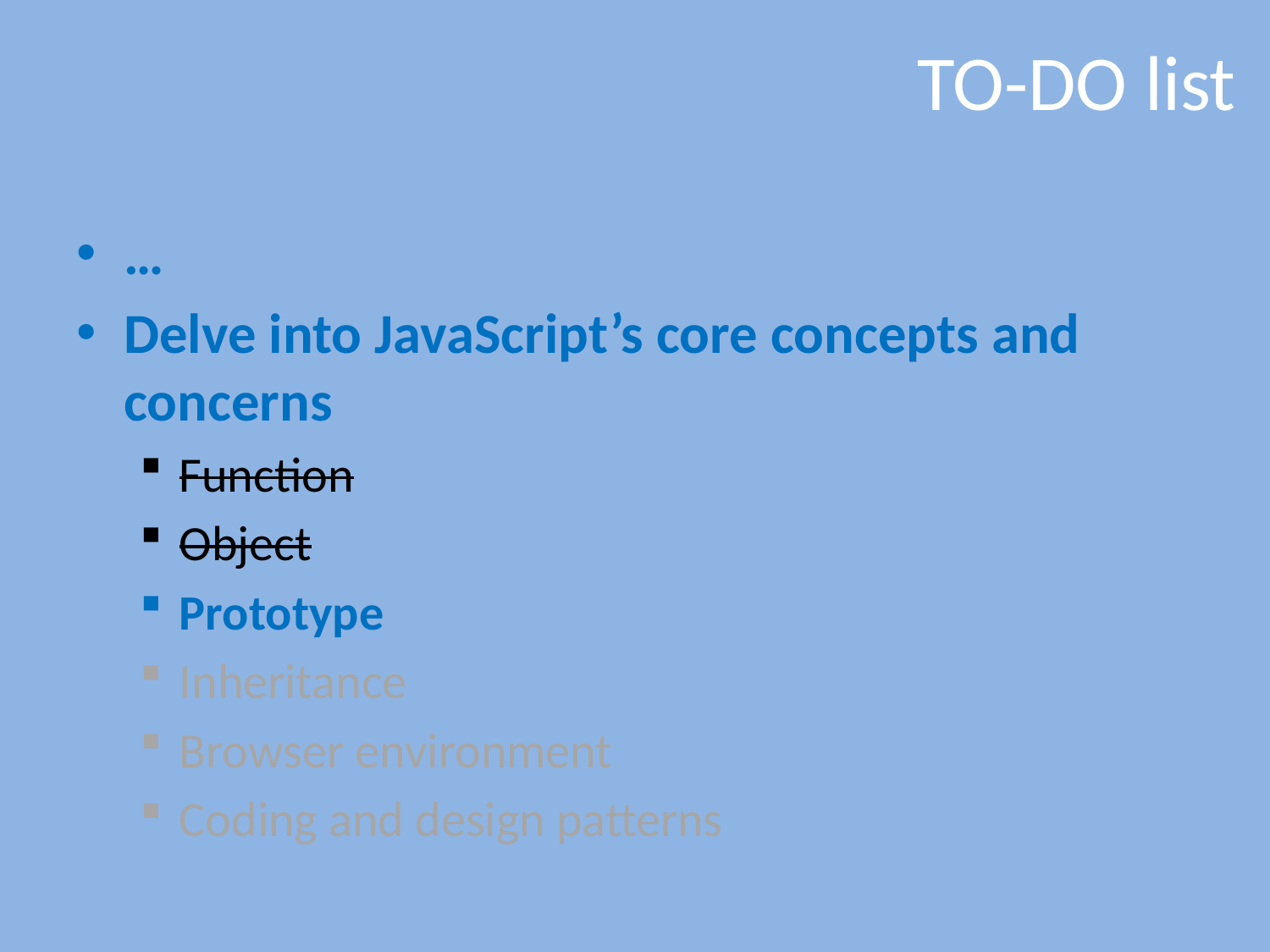

# TO-DO list
…
Delve into JavaScript’s core concepts and concerns
Function
Object
Prototype
Inheritance
Browser environment
Coding and design patterns